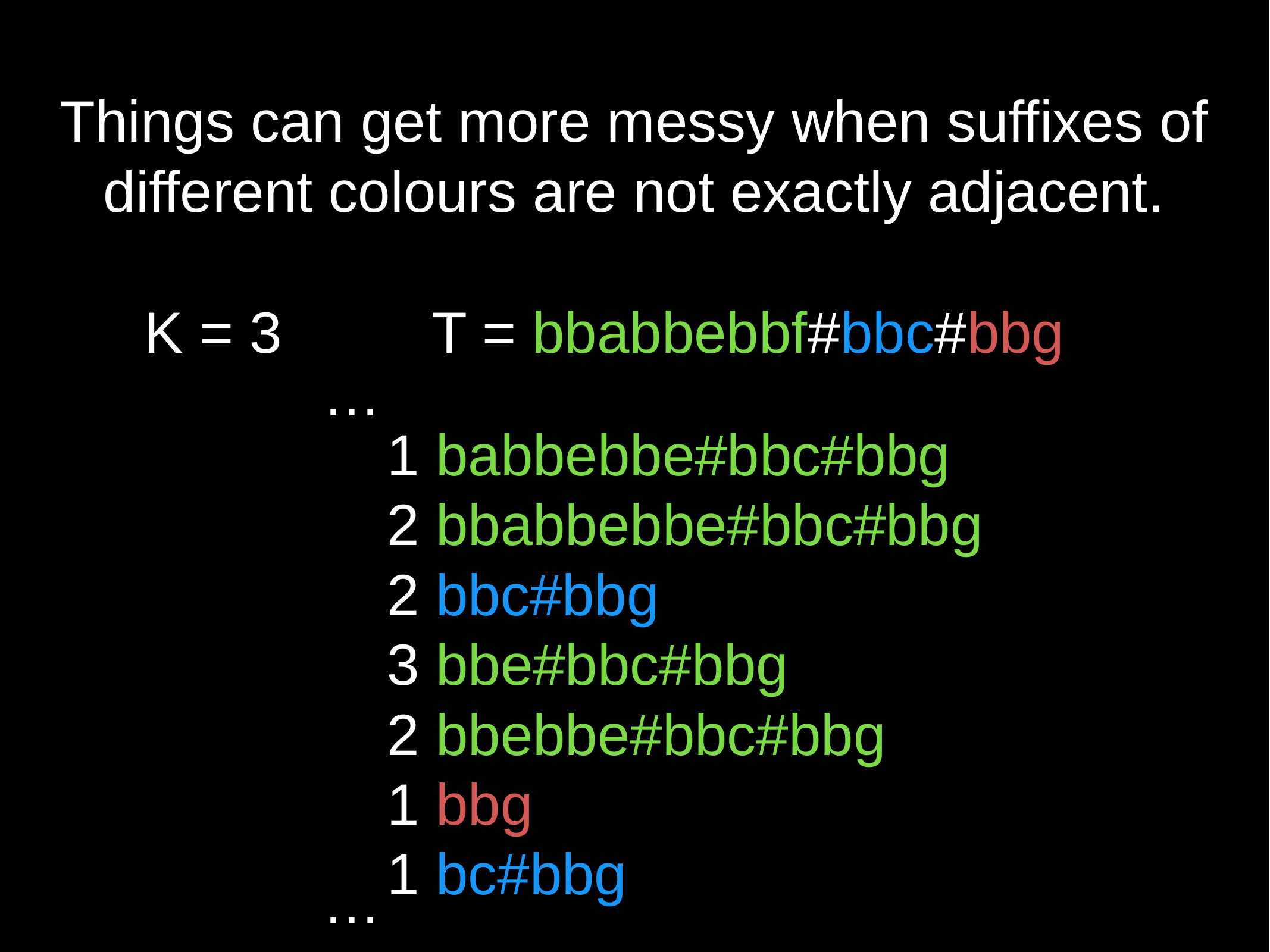

Things can get more messy when suffixes of different colours are not exactly adjacent.
K = 3
T = bbabbebbf#bbc#bbg
…
1 babbebbe#bbc#bbg
2 bbabbebbe#bbc#bbg
2 bbc#bbg
3 bbe#bbc#bbg
2 bbebbe#bbc#bbg
1 bbg
1 bc#bbg
…